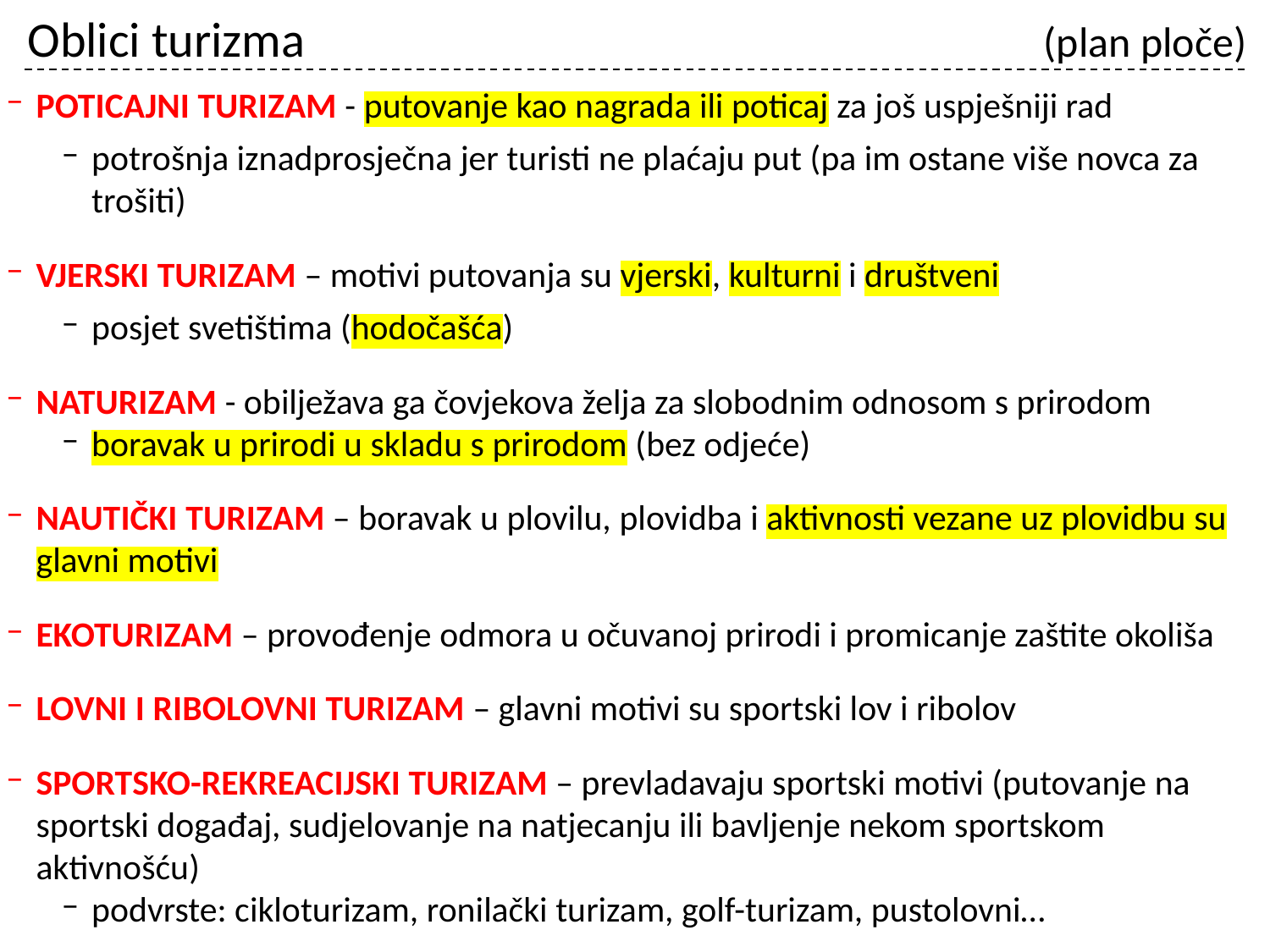

# Oblici turizma						(plan ploče)
POTICAJNI TURIZAM - putovanje kao nagrada ili poticaj za još uspješniji rad
potrošnja iznadprosječna jer turisti ne plaćaju put (pa im ostane više novca za trošiti)
VJERSKI TURIZAM – motivi putovanja su vjerski, kulturni i društveni
posjet svetištima (hodočašća)
NATURIZAM - obilježava ga čovjekova želja za slobodnim odnosom s prirodom
boravak u prirodi u skladu s prirodom (bez odjeće)
NAUTIČKI TURIZAM – boravak u plovilu, plovidba i aktivnosti vezane uz plovidbu su glavni motivi
EKOTURIZAM – provođenje odmora u očuvanoj prirodi i promicanje zaštite okoliša
LOVNI I RIBOLOVNI TURIZAM – glavni motivi su sportski lov i ribolov
SPORTSKO-REKREACIJSKI TURIZAM – prevladavaju sportski motivi (putovanje na sportski događaj, sudjelovanje na natjecanju ili bavljenje nekom sportskom aktivnošću)
podvrste: cikloturizam, ronilački turizam, golf-turizam, pustolovni…